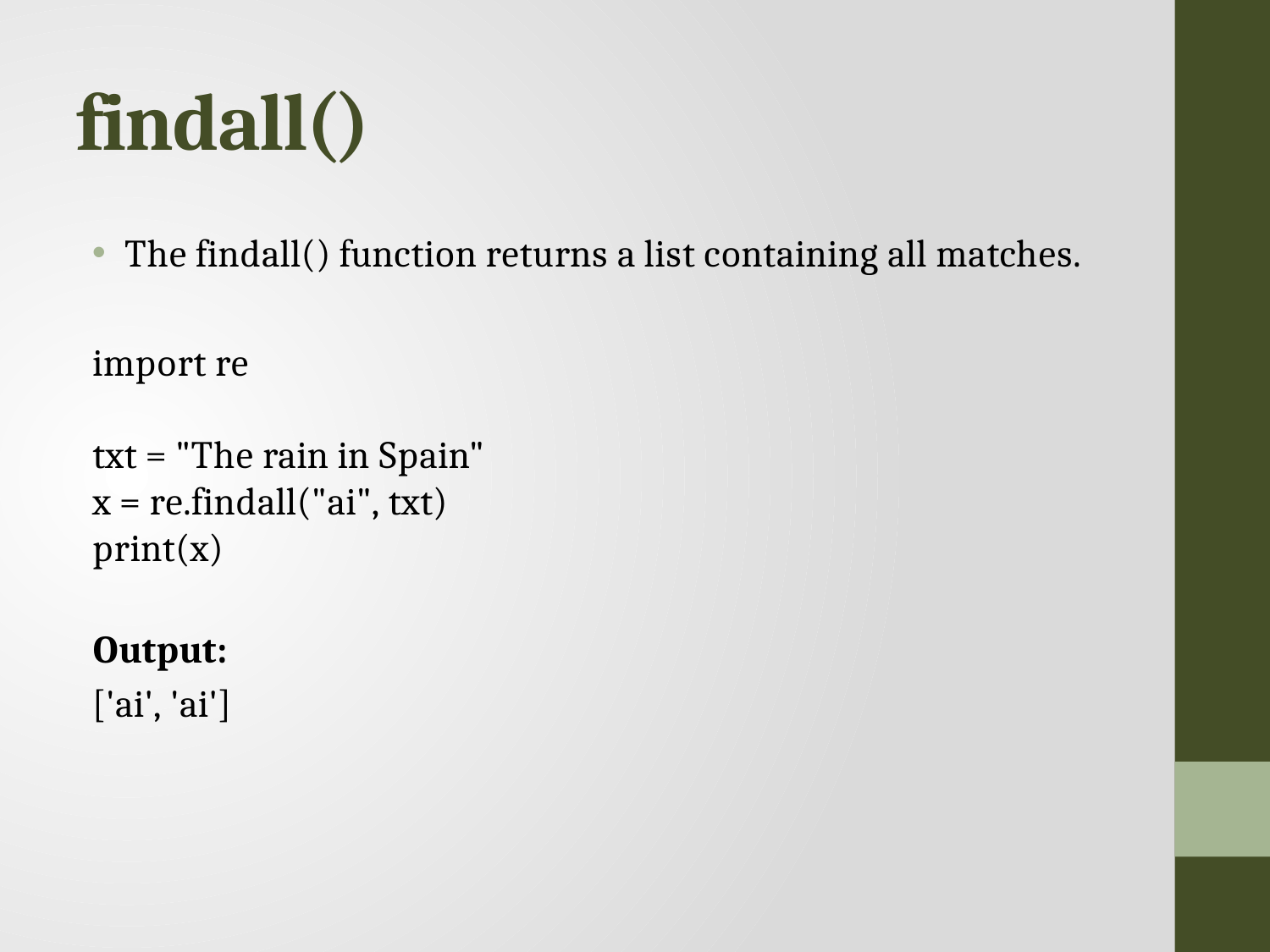

# findall()
The findall() function returns a list containing all matches.

import re
txt = "The rain in Spain"
x = re.findall("ai", txt)
print(x)
Output:
['ai', 'ai']